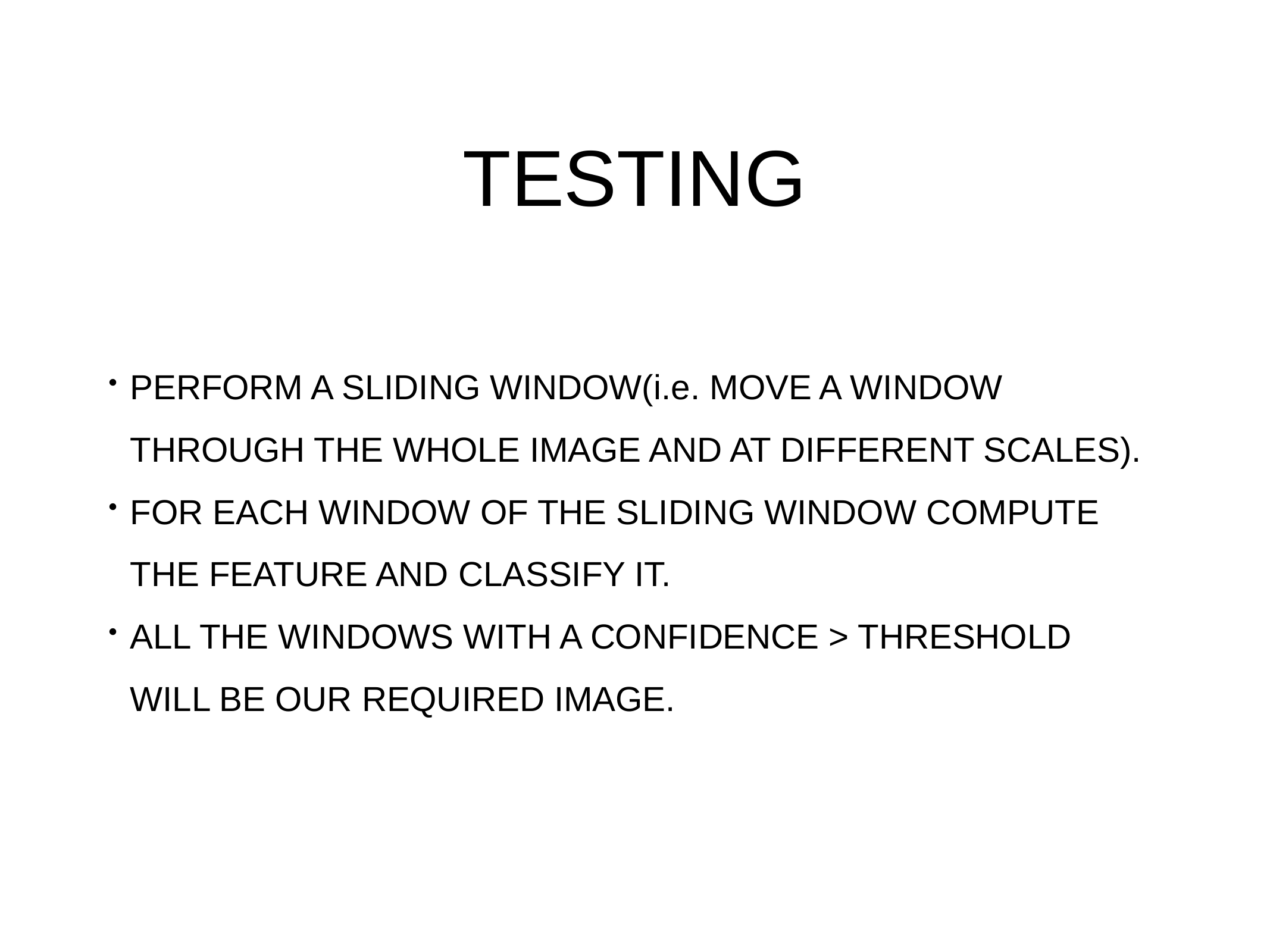

# TESTING
PERFORM A SLIDING WINDOW(i.e. MOVE A WINDOW THROUGH THE WHOLE IMAGE AND AT DIFFERENT SCALES).
FOR EACH WINDOW OF THE SLIDING WINDOW COMPUTE THE FEATURE AND CLASSIFY IT.
ALL THE WINDOWS WITH A CONFIDENCE > THRESHOLD WILL BE OUR REQUIRED IMAGE.